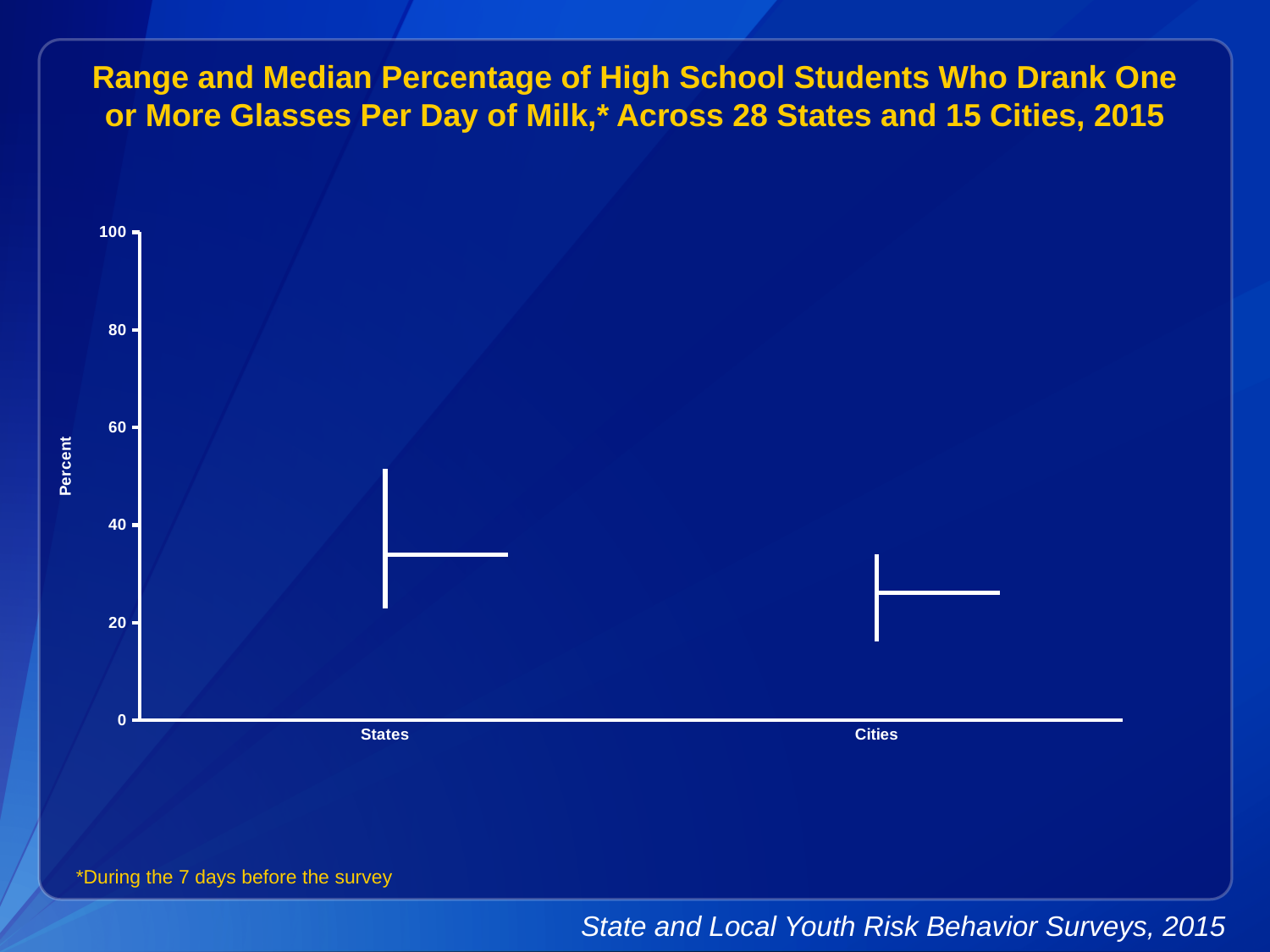

Range and Median Percentage of High School Students Who Drank One or More Glasses Per Day of Milk,* Across 28 States and 15 Cities, 2015

[unsupported chart]

*During the 7 days before the survey
State and Local Youth Risk Behavior Surveys, 2015